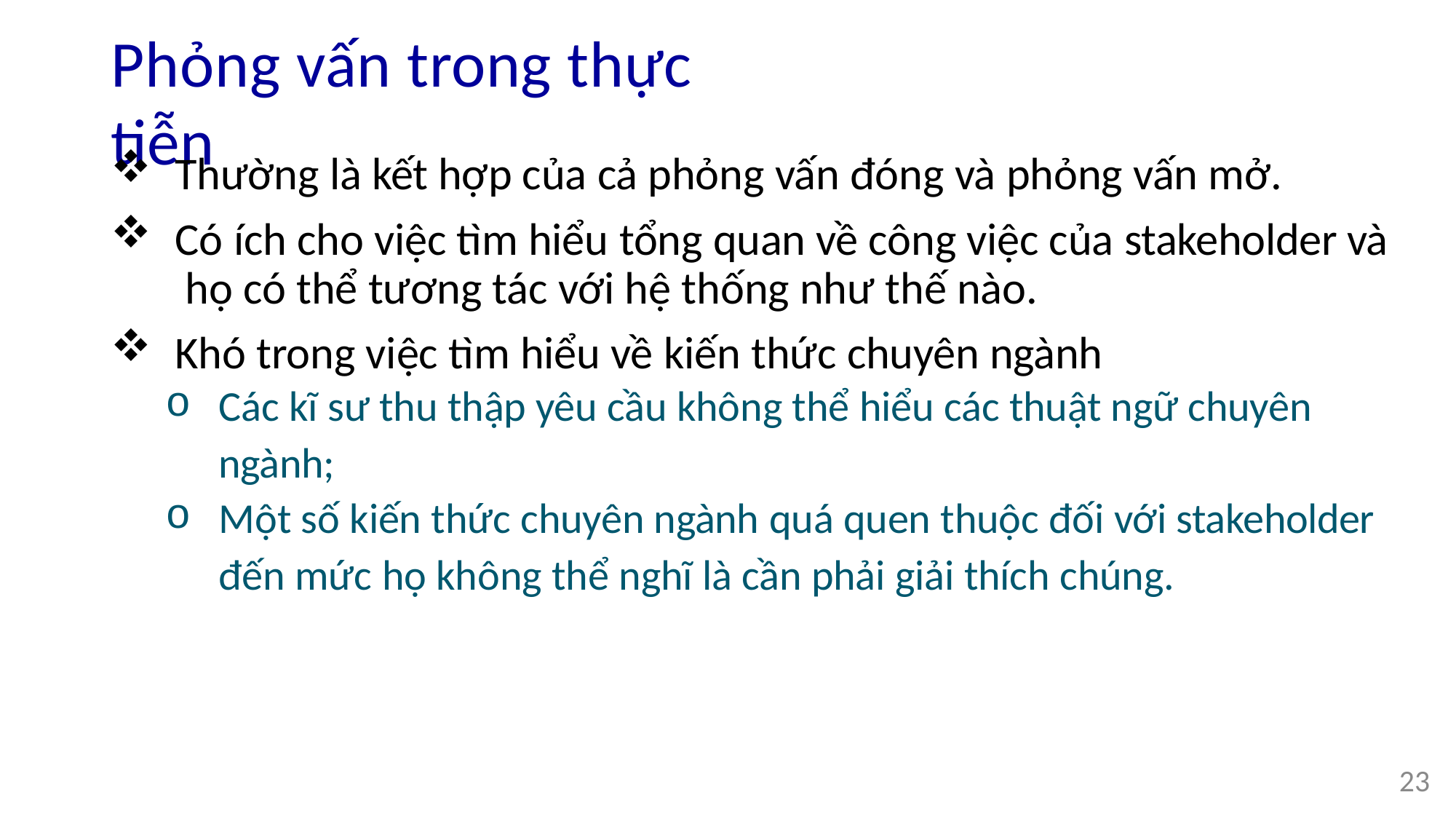

# Phỏng vấn trong thực tiễn
Thường là kết hợp của cả phỏng vấn đóng và phỏng vấn mở.
Có ích cho việc tìm hiểu tổng quan về công việc của stakeholder và  họ có thể tương tác với hệ thống như thế nào.
Khó trong việc tìm hiểu về kiến thức chuyên ngành
Các kĩ sư thu thập yêu cầu không thể hiểu các thuật ngữ chuyên
ngành;
Một số kiến thức chuyên ngành quá quen thuộc đối với stakeholder  đến mức họ không thể nghĩ là cần phải giải thích chúng.
23